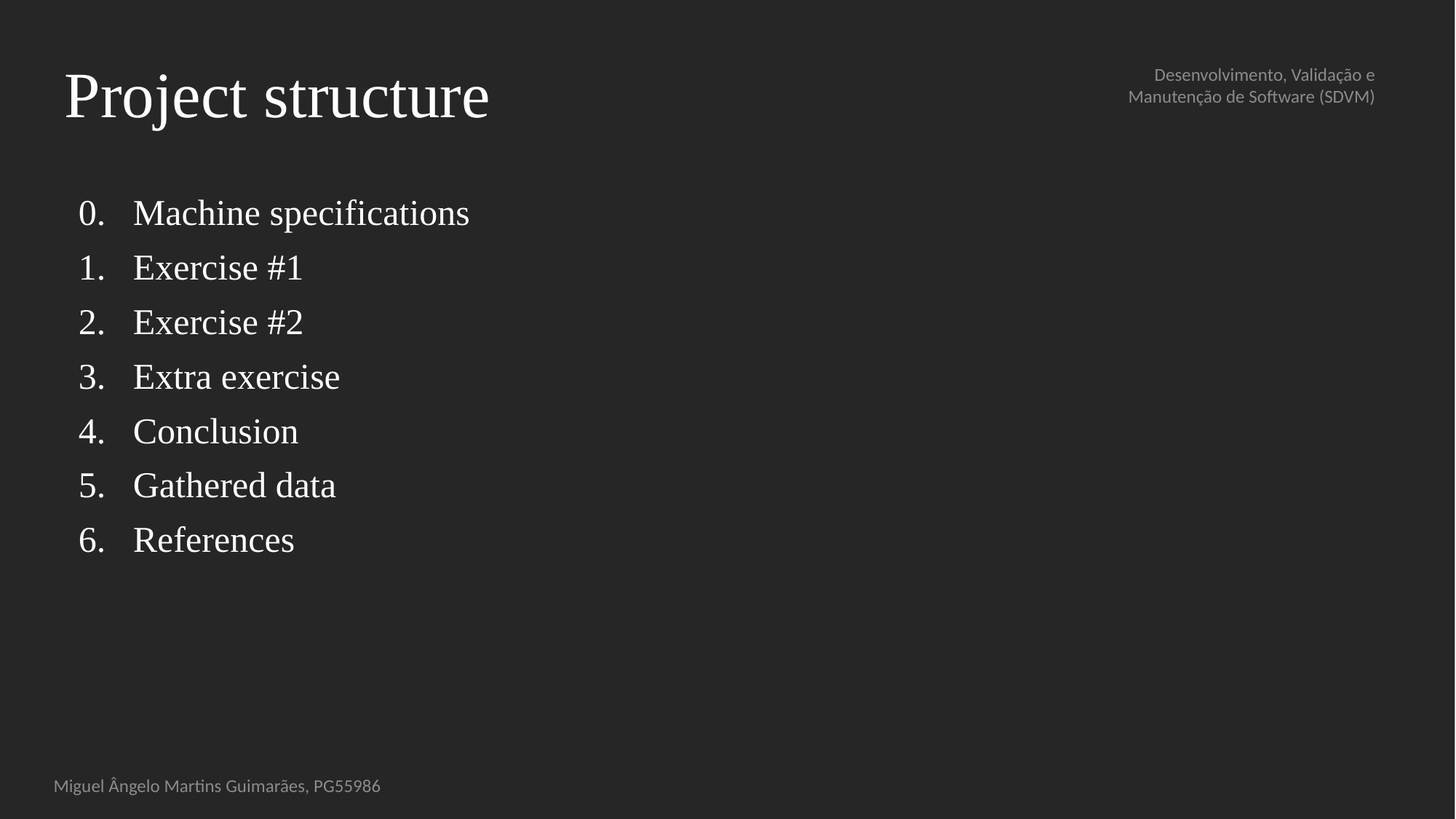

# Project structure
Desenvolvimento, Validação e Manutenção de Software (SDVM)
0.   Machine specifications
Exercise #1
Exercise #2
Extra exercise
Conclusion
Gathered data
References
2
Miguel Ângelo Martins Guimarães, PG55986